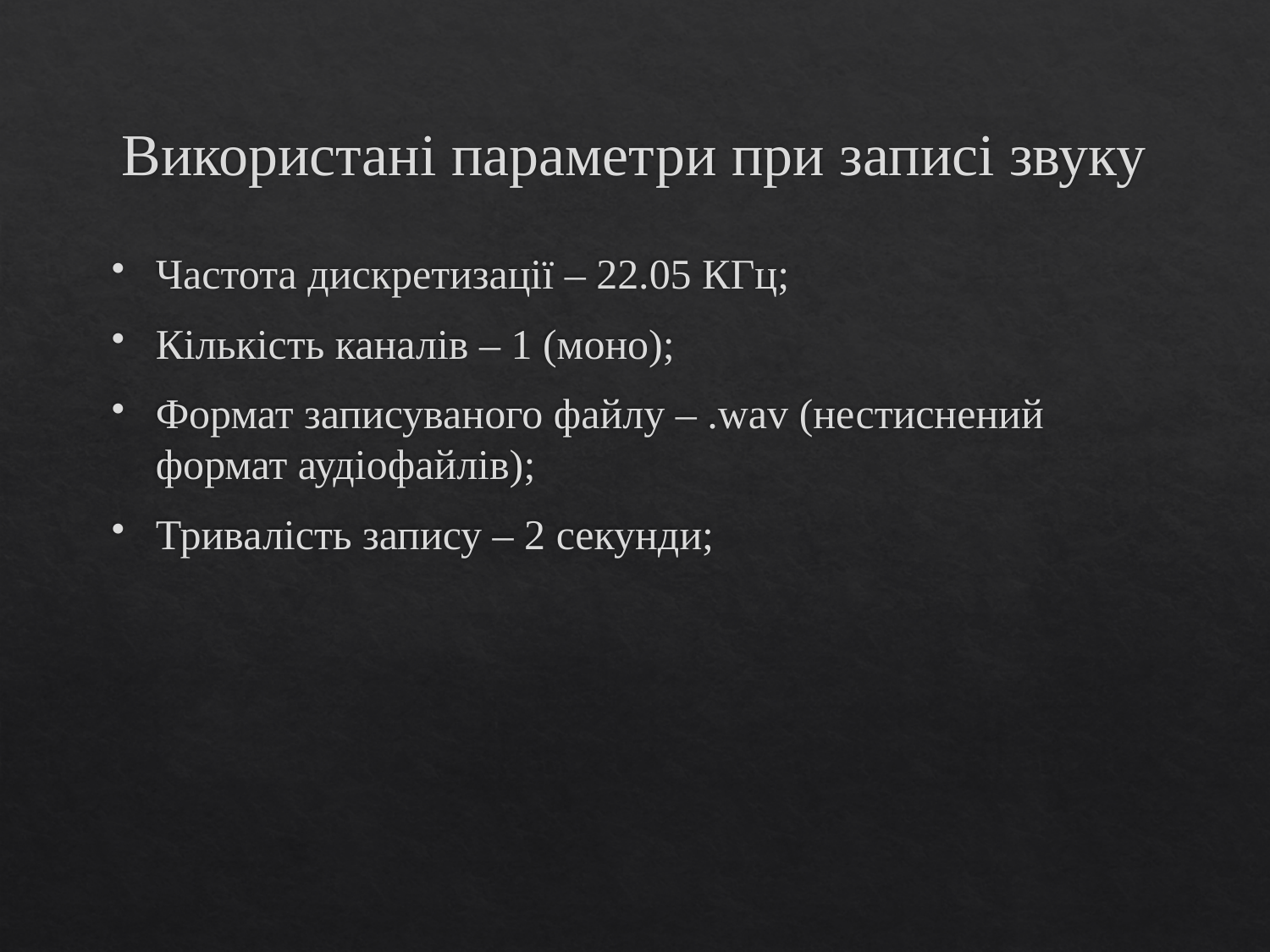

# Використані параметри при записі звуку
Частота дискретизації – 22.05 КГц;
Кількість каналів – 1 (моно);
Формат записуваного файлу – .wav (нестиснений формат аудіофайлів);
Тривалість запису – 2 секунди;